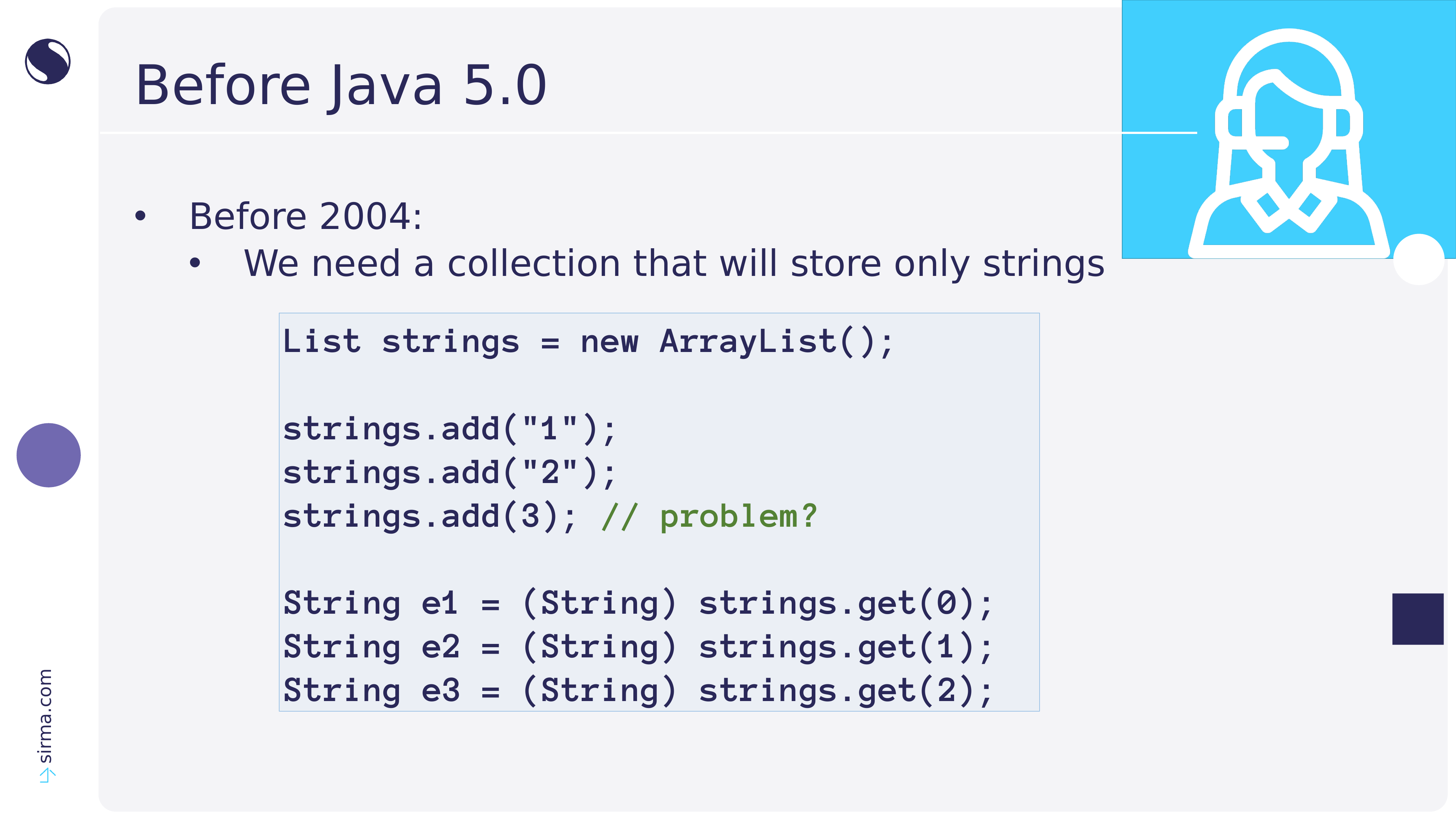

# Before Java 5.0
Before 2004:
We need a collection that will store only strings

List strings = new ArrayList();

strings.add("1");
strings.add("2");
strings.add(3); // problem?

String e1 = (String) strings.get(0);
String e2 = (String) strings.get(1);
String e3 = (String) strings.get(2);